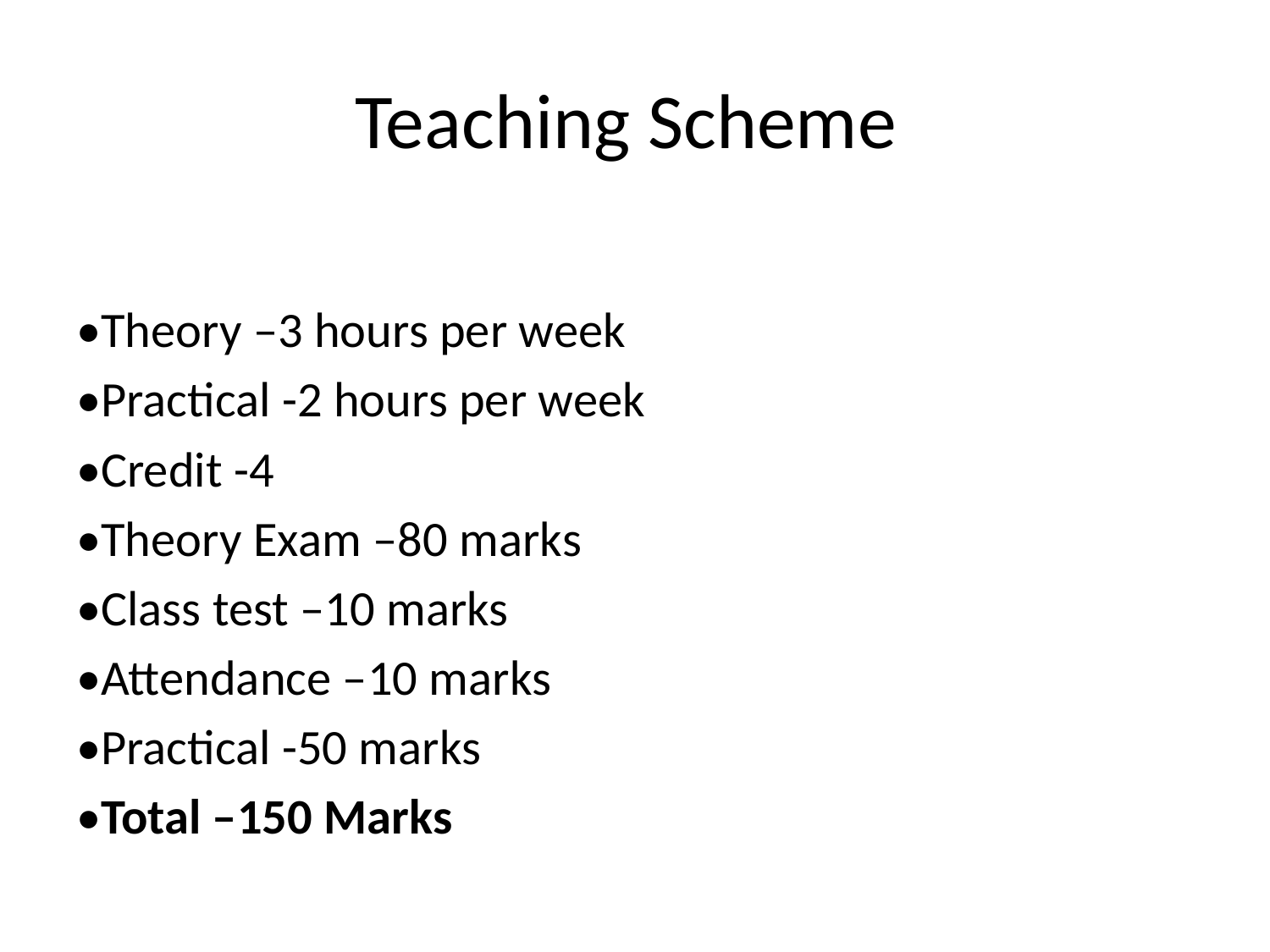

# Teaching Scheme

•Theory –3 hours per week
•Practical -2 hours per week
•Credit -4
•Theory Exam –80 marks
•Class test –10 marks
•Attendance –10 marks
•Practical -50 marks
•Total –150 Marks